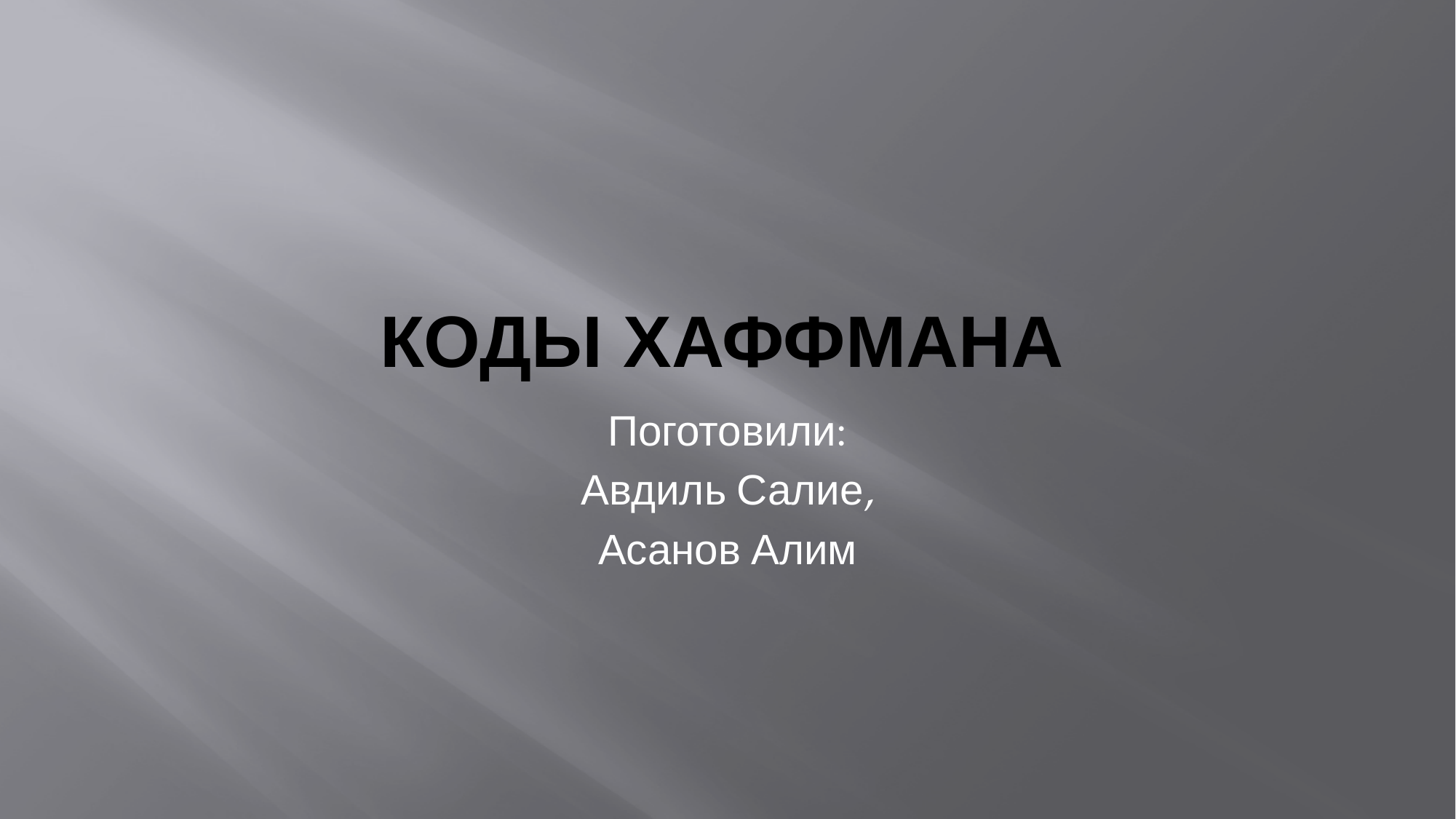

# КОДЫ ХАФФМАНА
Поготовили:
Авдиль Салие,
Асанов Алим